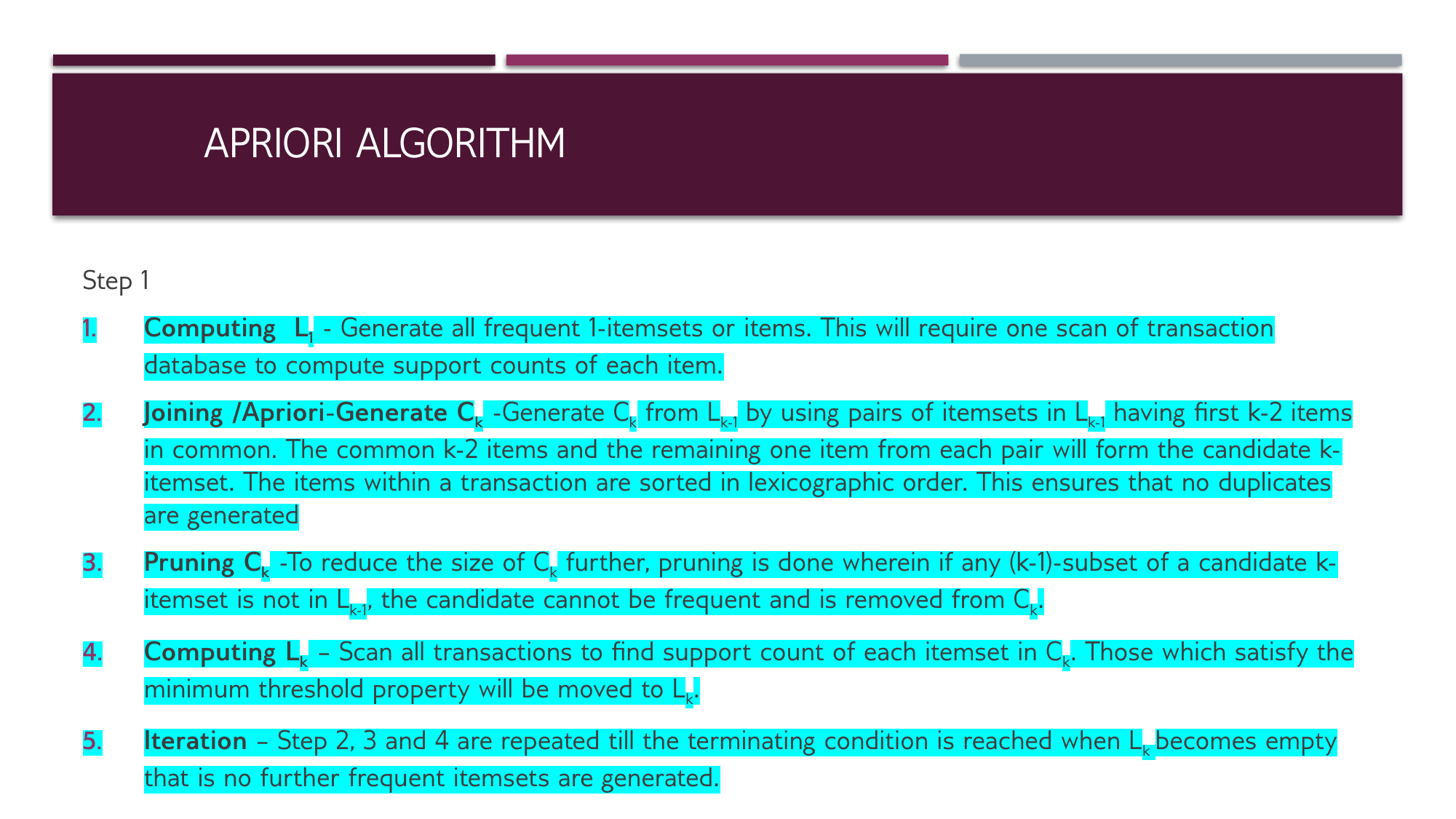

# Apriori Algorithm
Step 1
Computing  L1 - Generate all frequent 1-itemsets or items. This will require one scan of transaction database to compute support counts of each item.
Joining /Apriori-Generate Ck -Generate Ck from Lk-1 by using pairs of itemsets in Lk-1 having first k-2 items in common. The common k-2 items and the remaining one item from each pair will form the candidate k-itemset. The items within a transaction are sorted in lexicographic order. This ensures that no duplicates are generated
Pruning Ck -To reduce the size of Ck further, pruning is done wherein if any (k-1)-subset of a candidate k-itemset is not in Lk-1, the candidate cannot be frequent and is removed from Ck.
Computing Lk – Scan all transactions to find support count of each itemset in Ck. Those which satisfy the minimum threshold property will be moved to Lk.
Iteration – Step 2, 3 and 4 are repeated till the terminating condition is reached when Lk becomes empty that is no further frequent itemsets are generated.